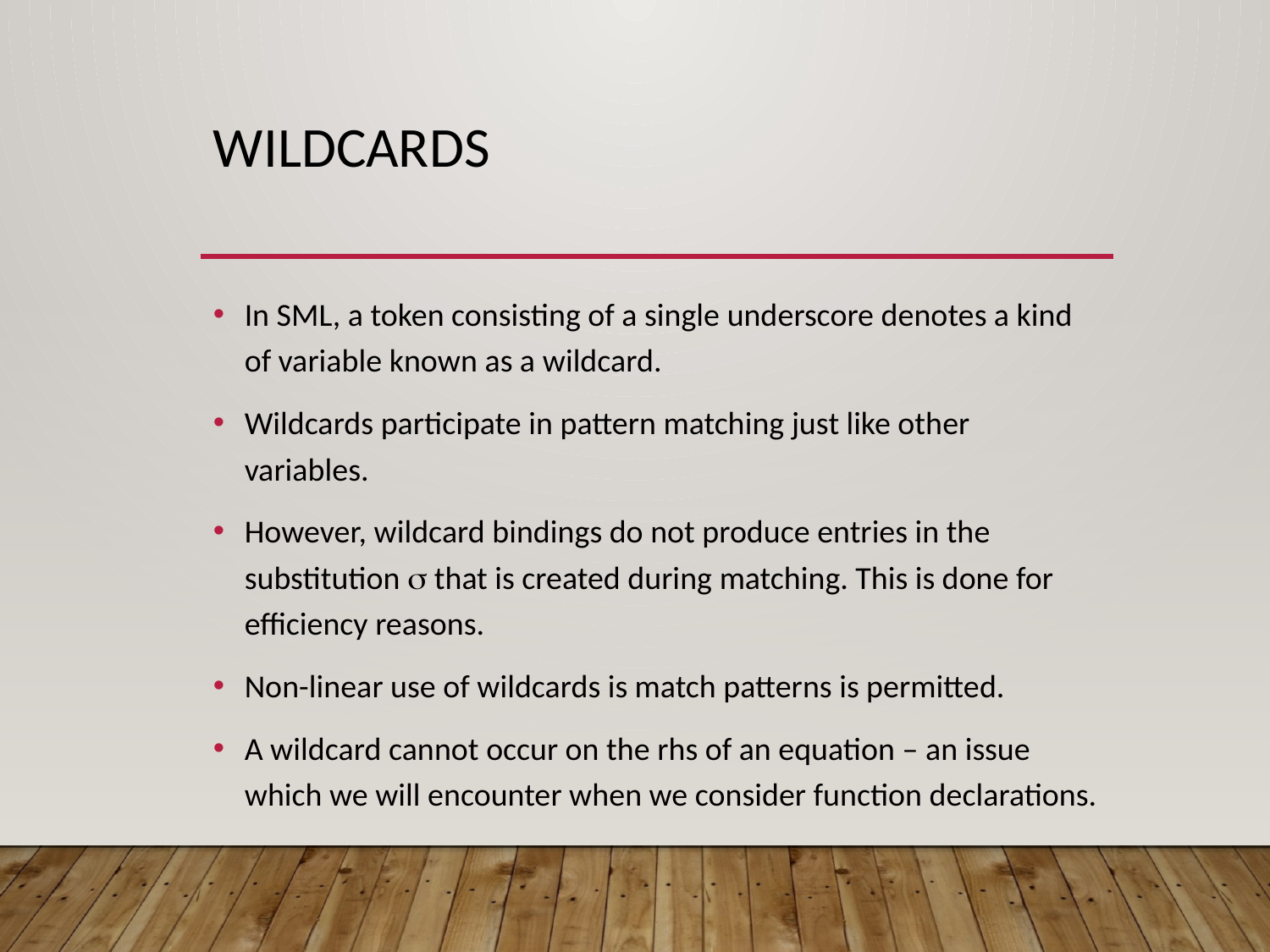

# Wildcards
In SML, a token consisting of a single underscore denotes a kind of variable known as a wildcard.
Wildcards participate in pattern matching just like other variables.
However, wildcard bindings do not produce entries in the substitution σ that is created during matching. This is done for efficiency reasons.
Non-linear use of wildcards is match patterns is permitted.
A wildcard cannot occur on the rhs of an equation – an issue which we will encounter when we consider function declarations.